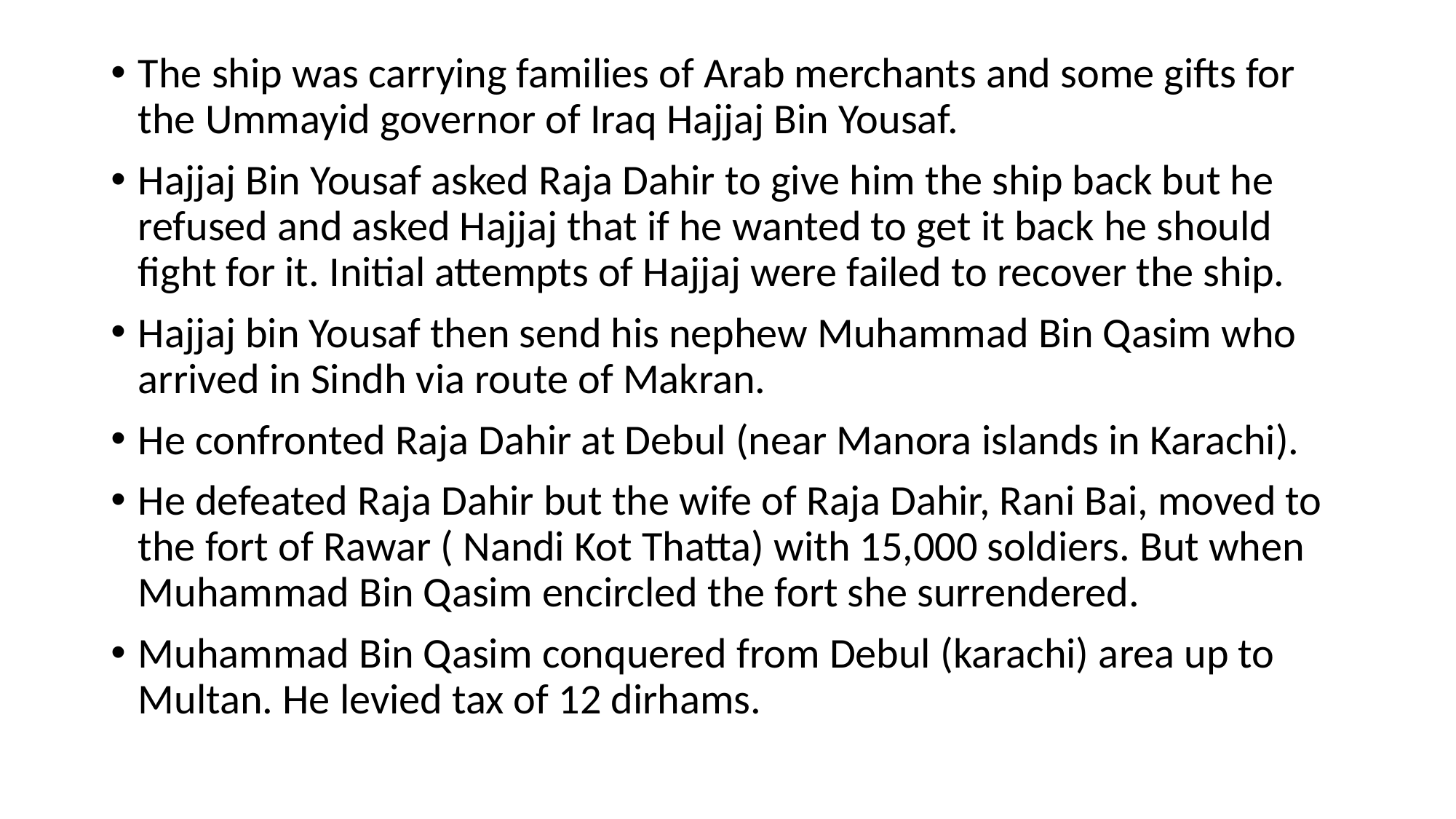

The ship was carrying families of Arab merchants and some gifts for the Ummayid governor of Iraq Hajjaj Bin Yousaf.
Hajjaj Bin Yousaf asked Raja Dahir to give him the ship back but he refused and asked Hajjaj that if he wanted to get it back he should fight for it. Initial attempts of Hajjaj were failed to recover the ship.
Hajjaj bin Yousaf then send his nephew Muhammad Bin Qasim who arrived in Sindh via route of Makran.
He confronted Raja Dahir at Debul (near Manora islands in Karachi).
He defeated Raja Dahir but the wife of Raja Dahir, Rani Bai, moved to the fort of Rawar ( Nandi Kot Thatta) with 15,000 soldiers. But when Muhammad Bin Qasim encircled the fort she surrendered.
Muhammad Bin Qasim conquered from Debul (karachi) area up to Multan. He levied tax of 12 dirhams.